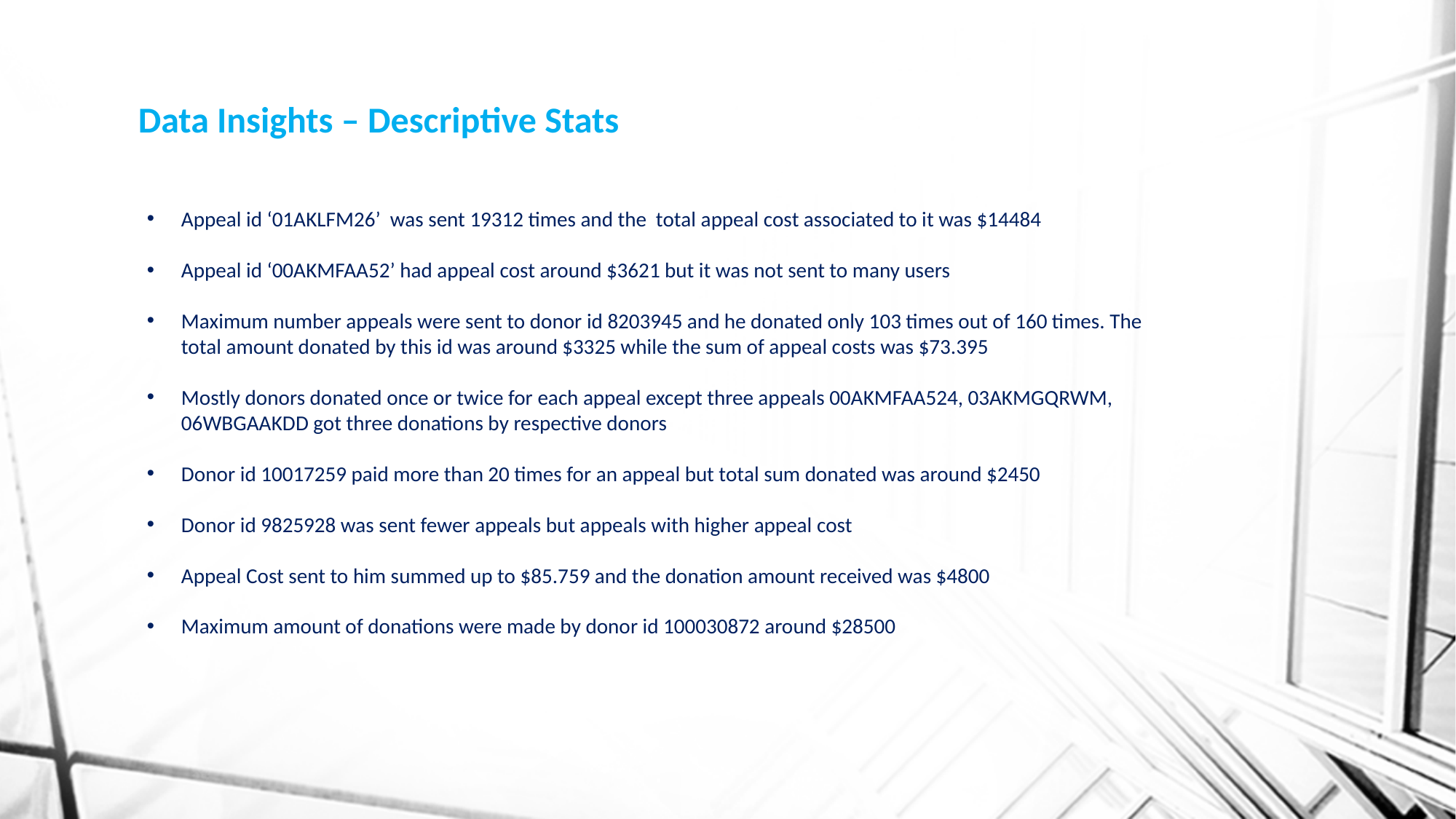

# Data Insights – Descriptive Stats
Appeal id ‘01AKLFM26’  was sent 19312 times and the  total appeal cost associated to it was $14484

Appeal id ‘00AKMFAA52’ had appeal cost around $3621 but it was not sent to many users

Maximum number appeals were sent to donor id 8203945 and he donated only 103 times out of 160 times. The total amount donated by this id was around $3325 while the sum of appeal costs was $73.395

Mostly donors donated once or twice for each appeal except three appeals 00AKMFAA524, 03AKMGQRWM, 06WBGAAKDD got three donations by respective donors

Donor id 10017259 paid more than 20 times for an appeal but total sum donated was around $2450

Donor id 9825928 was sent fewer appeals but appeals with higher appeal cost

Appeal Cost sent to him summed up to $85.759 and the donation amount received was $4800

Maximum amount of donations were made by donor id 100030872 around $28500